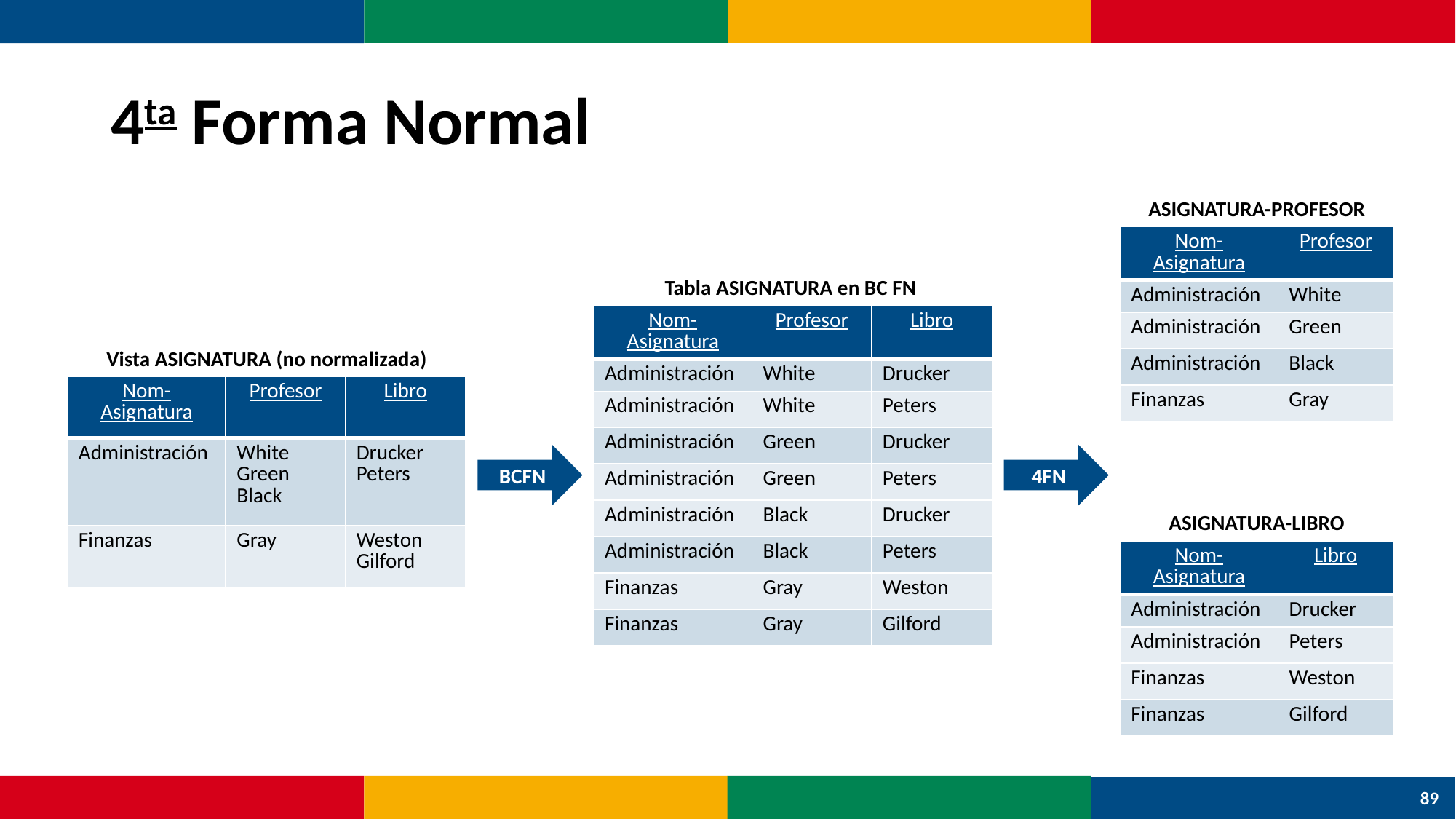

# 4ta Forma Normal
ASIGNATURA-PROFESOR
| Nom-Asignatura | Profesor |
| --- | --- |
| Administración | White |
| Administración | Green |
| Administración | Black |
| Finanzas | Gray |
Tabla ASIGNATURA en BC FN
| Nom-Asignatura | Profesor | Libro |
| --- | --- | --- |
| Administración | White | Drucker |
| Administración | White | Peters |
| Administración | Green | Drucker |
| Administración | Green | Peters |
| Administración | Black | Drucker |
| Administración | Black | Peters |
| Finanzas | Gray | Weston |
| Finanzas | Gray | Gilford |
Vista ASIGNATURA (no normalizada)
| Nom-Asignatura | Profesor | Libro |
| --- | --- | --- |
| Administración | White Green Black | Drucker Peters |
| Finanzas | Gray | Weston Gilford |
BCFN
4FN
ASIGNATURA-LIBRO
| Nom-Asignatura | Libro |
| --- | --- |
| Administración | Drucker |
| Administración | Peters |
| Finanzas | Weston |
| Finanzas | Gilford |
89